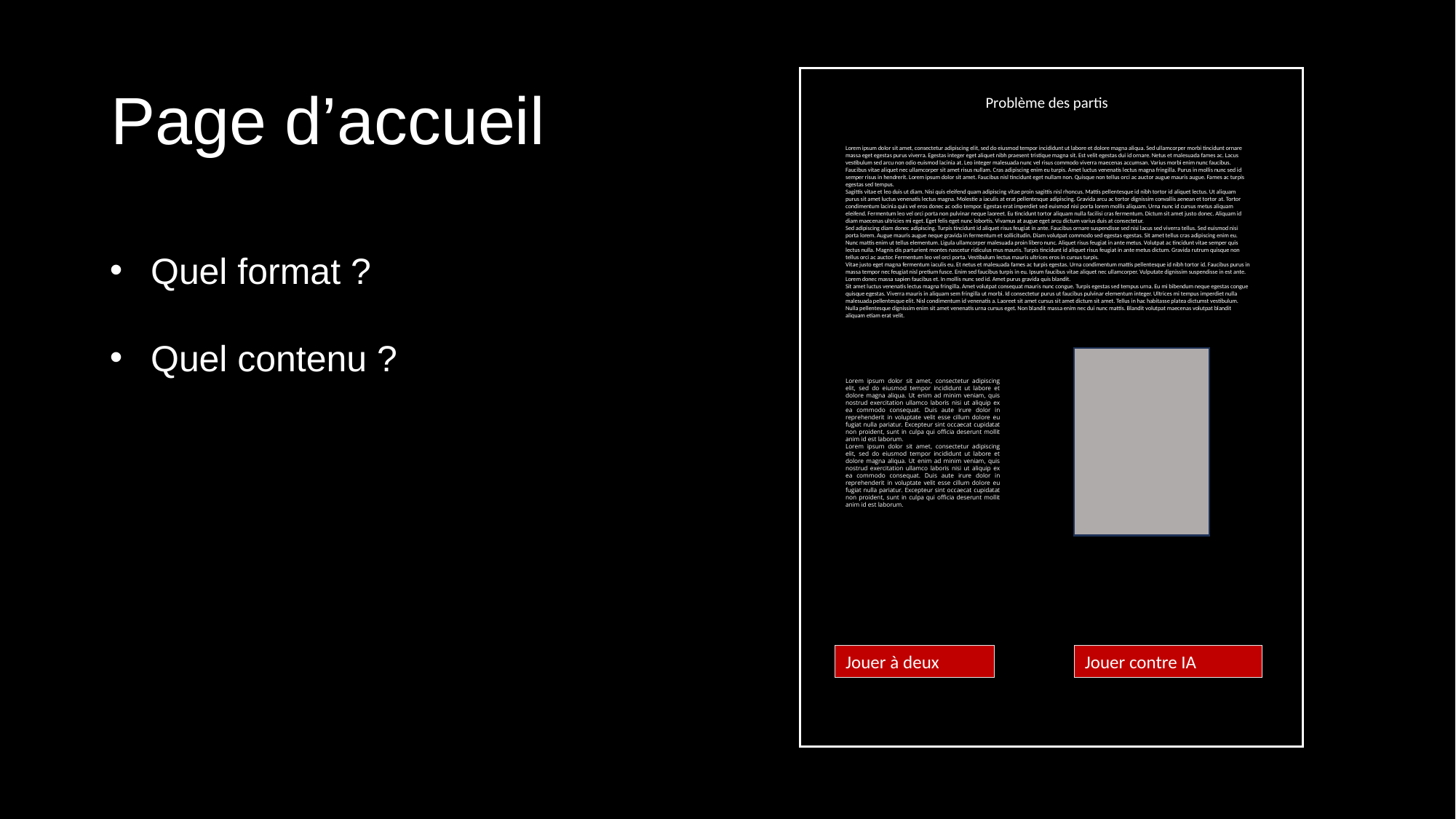

# Page d’accueil

Problème des partis
Lorem ipsum dolor sit amet, consectetur adipiscing elit, sed do eiusmod tempor incididunt ut labore et dolore magna aliqua. Sed ullamcorper morbi tincidunt ornare massa eget egestas purus viverra. Egestas integer eget aliquet nibh praesent tristique magna sit. Est velit egestas dui id ornare. Netus et malesuada fames ac. Lacus vestibulum sed arcu non odio euismod lacinia at. Leo integer malesuada nunc vel risus commodo viverra maecenas accumsan. Varius morbi enim nunc faucibus. Faucibus vitae aliquet nec ullamcorper sit amet risus nullam. Cras adipiscing enim eu turpis. Amet luctus venenatis lectus magna fringilla. Purus in mollis nunc sed id semper risus in hendrerit. Lorem ipsum dolor sit amet. Faucibus nisl tincidunt eget nullam non. Quisque non tellus orci ac auctor augue mauris augue. Fames ac turpis egestas sed tempus.
Sagittis vitae et leo duis ut diam. Nisi quis eleifend quam adipiscing vitae proin sagittis nisl rhoncus. Mattis pellentesque id nibh tortor id aliquet lectus. Ut aliquam purus sit amet luctus venenatis lectus magna. Molestie a iaculis at erat pellentesque adipiscing. Gravida arcu ac tortor dignissim convallis aenean et tortor at. Tortor condimentum lacinia quis vel eros donec ac odio tempor. Egestas erat imperdiet sed euismod nisi porta lorem mollis aliquam. Urna nunc id cursus metus aliquam eleifend. Fermentum leo vel orci porta non pulvinar neque laoreet. Eu tincidunt tortor aliquam nulla facilisi cras fermentum. Dictum sit amet justo donec. Aliquam id diam maecenas ultricies mi eget. Eget felis eget nunc lobortis. Vivamus at augue eget arcu dictum varius duis at consectetur.
Sed adipiscing diam donec adipiscing. Turpis tincidunt id aliquet risus feugiat in ante. Faucibus ornare suspendisse sed nisi lacus sed viverra tellus. Sed euismod nisi porta lorem. Augue mauris augue neque gravida in fermentum et sollicitudin. Diam volutpat commodo sed egestas egestas. Sit amet tellus cras adipiscing enim eu. Nunc mattis enim ut tellus elementum. Ligula ullamcorper malesuada proin libero nunc. Aliquet risus feugiat in ante metus. Volutpat ac tincidunt vitae semper quis lectus nulla. Magnis dis parturient montes nascetur ridiculus mus mauris. Turpis tincidunt id aliquet risus feugiat in ante metus dictum. Gravida rutrum quisque non tellus orci ac auctor. Fermentum leo vel orci porta. Vestibulum lectus mauris ultrices eros in cursus turpis.
Vitae justo eget magna fermentum iaculis eu. Et netus et malesuada fames ac turpis egestas. Urna condimentum mattis pellentesque id nibh tortor id. Faucibus purus in massa tempor nec feugiat nisl pretium fusce. Enim sed faucibus turpis in eu. Ipsum faucibus vitae aliquet nec ullamcorper. Vulputate dignissim suspendisse in est ante. Lorem donec massa sapien faucibus et. In mollis nunc sed id. Amet purus gravida quis blandit.
Sit amet luctus venenatis lectus magna fringilla. Amet volutpat consequat mauris nunc congue. Turpis egestas sed tempus urna. Eu mi bibendum neque egestas congue quisque egestas. Viverra mauris in aliquam sem fringilla ut morbi. Id consectetur purus ut faucibus pulvinar elementum integer. Ultrices mi tempus imperdiet nulla malesuada pellentesque elit. Nisl condimentum id venenatis a. Laoreet sit amet cursus sit amet dictum sit amet. Tellus in hac habitasse platea dictumst vestibulum. Nulla pellentesque dignissim enim sit amet venenatis urna cursus eget. Non blandit massa enim nec dui nunc mattis. Blandit volutpat maecenas volutpat blandit aliquam etiam erat velit.

Lorem ipsum dolor sit amet, consectetur adipiscing elit, sed do eiusmod tempor incididunt ut labore et dolore magna aliqua. Ut enim ad minim veniam, quis nostrud exercitation ullamco laboris nisi ut aliquip ex ea commodo consequat. Duis aute irure dolor in reprehenderit in voluptate velit esse cillum dolore eu fugiat nulla pariatur. Excepteur sint occaecat cupidatat non proident, sunt in culpa qui officia deserunt mollit anim id est laborum.
Lorem ipsum dolor sit amet, consectetur adipiscing elit, sed do eiusmod tempor incididunt ut labore et dolore magna aliqua. Ut enim ad minim veniam, quis nostrud exercitation ullamco laboris nisi ut aliquip ex ea commodo consequat. Duis aute irure dolor in reprehenderit in voluptate velit esse cillum dolore eu fugiat nulla pariatur. Excepteur sint occaecat cupidatat non proident, sunt in culpa qui officia deserunt mollit anim id est laborum.

Jouer à deux
Jouer contre IA
Quel format ?

Quel contenu ?